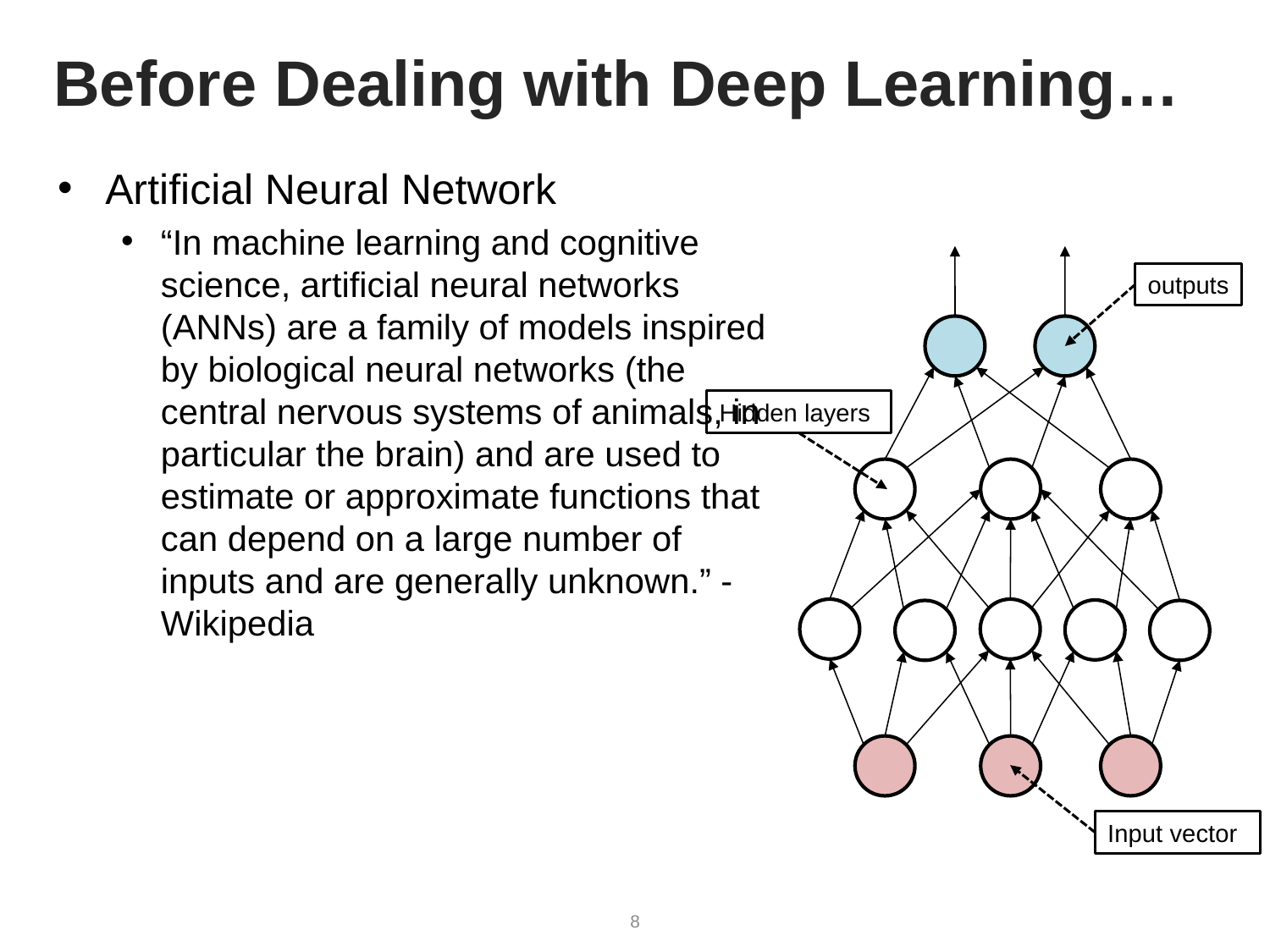

# Before Dealing with Deep Learning…
Artificial Neural Network
“In machine learning and cognitive science, artificial neural networks (ANNs) are a family of models inspired by biological neural networks (the central nervous systems of animals, in particular the brain) and are used to estimate or approximate functions that can depend on a large number of inputs and are generally unknown.” -Wikipedia

outputs

Hidden layers

Input vector
8